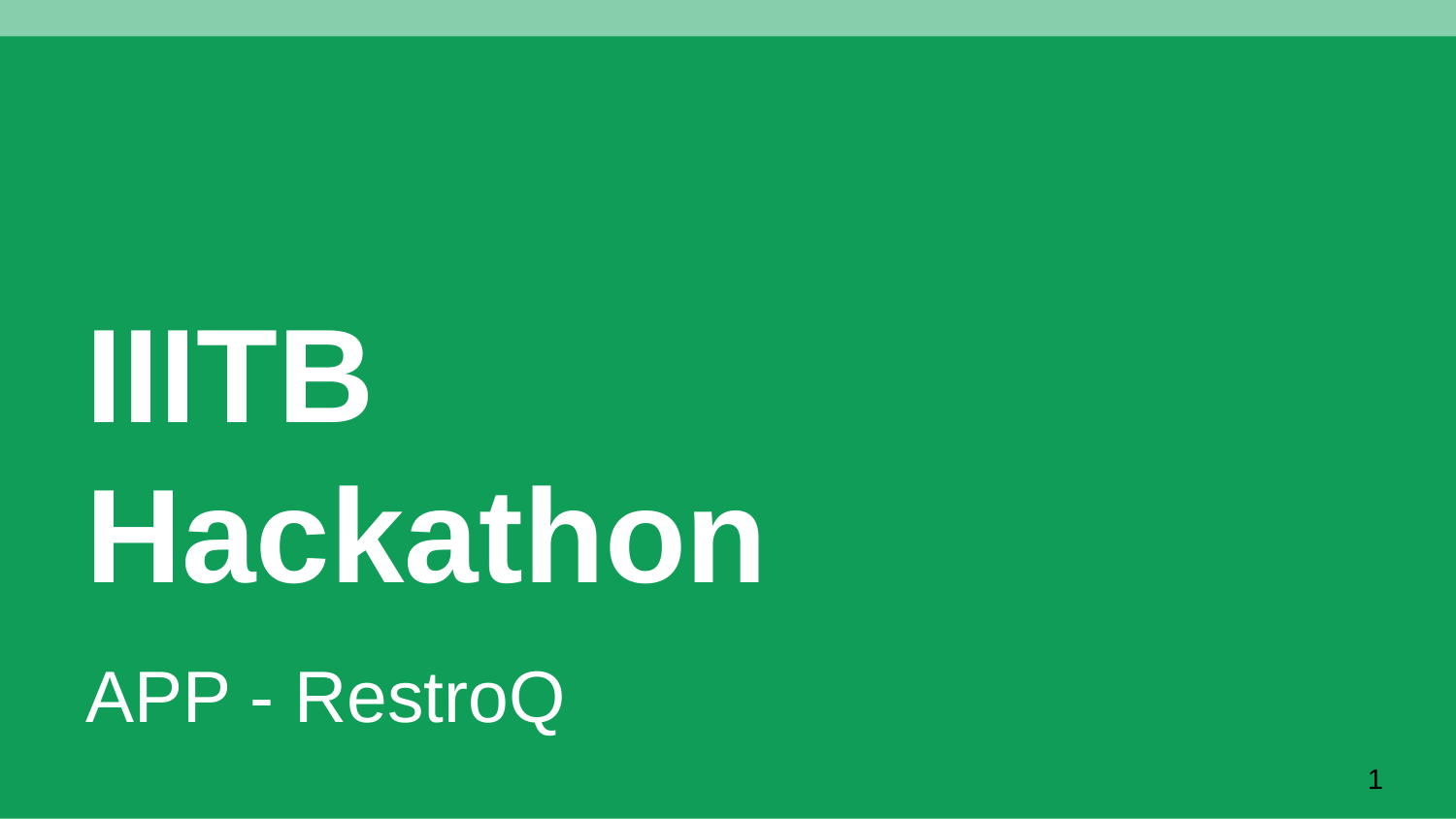

# IIITB
Hackathon
APP - RestroQ
1